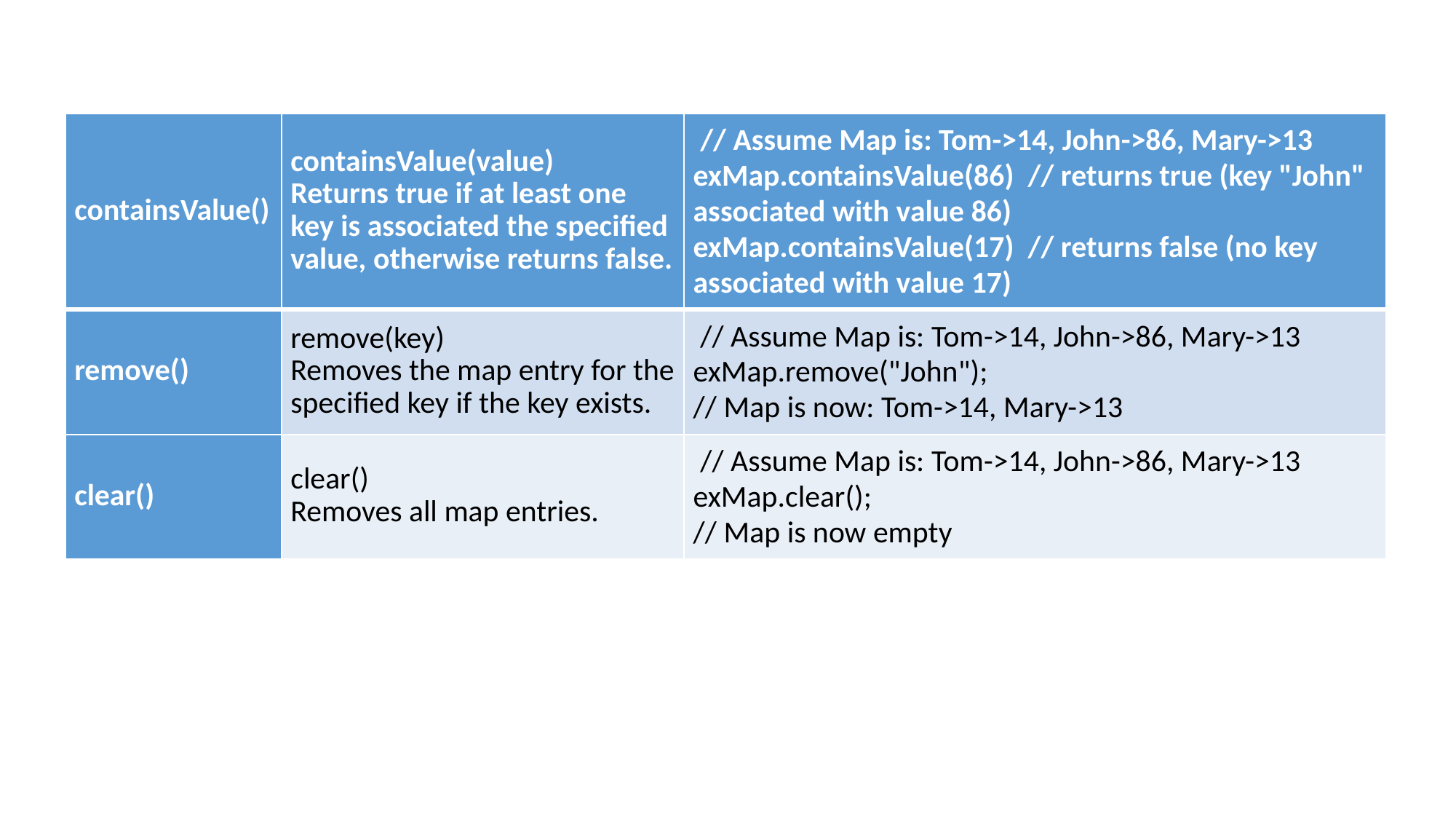

| containsValue() | containsValue(value) Returns true if at least one key is associated the specified value, otherwise returns false. | // Assume Map is: Tom->14, John->86, Mary->13 exMap.containsValue(86) // returns true (key "John" associated with value 86) exMap.containsValue(17) // returns false (no key associated with value 17) |
| --- | --- | --- |
| remove() | remove(key) Removes the map entry for the specified key if the key exists. | // Assume Map is: Tom->14, John->86, Mary->13 exMap.remove("John"); // Map is now: Tom->14, Mary->13 |
| clear() | clear() Removes all map entries. | // Assume Map is: Tom->14, John->86, Mary->13 exMap.clear(); // Map is now empty |